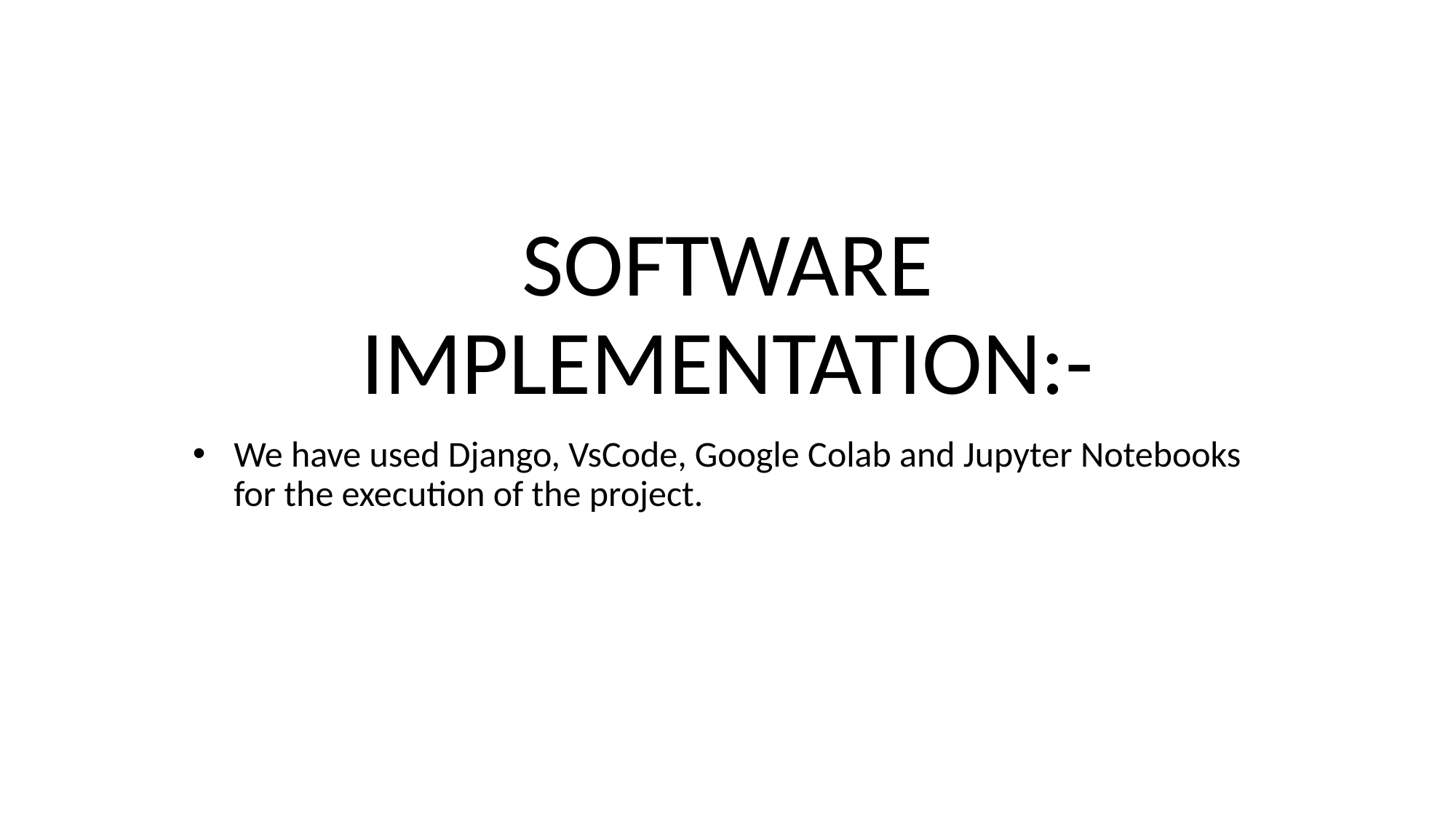

# SOFTWARE IMPLEMENTATION:-
We have used Django, VsCode, Google Colab and Jupyter Notebooks for the execution of the project.